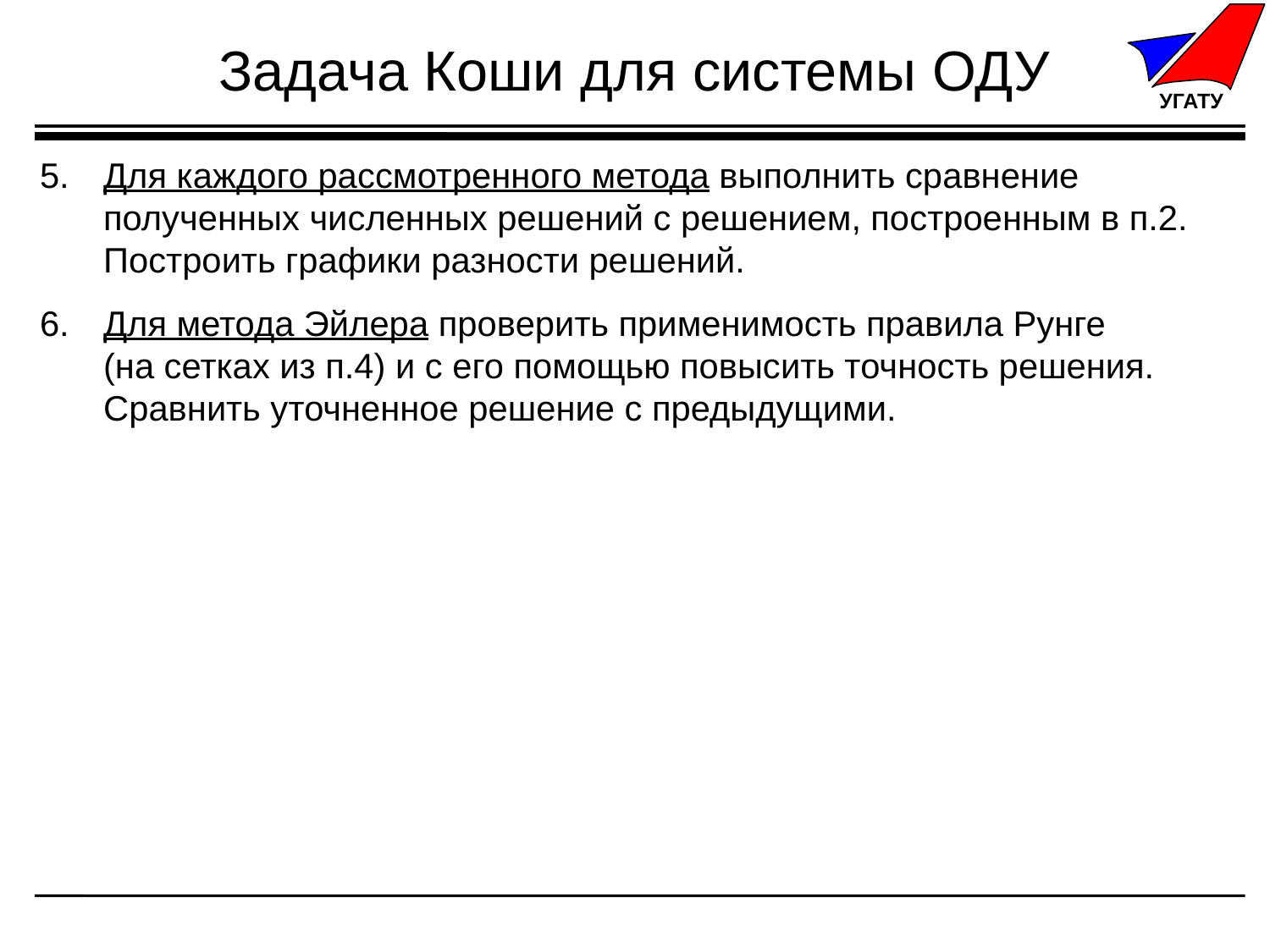

# Задача Коши для системы ОДУ

Для каждого рассмотренного метода выполнить сравнение полученных численных решений с решением, построенным в п.2.
Построить графики разности решений.
Для метода Эйлера проверить применимость правила Рунге
(на сетках из п.4) и с его помощью повысить точность решения.  Сравнить уточненное решение с предыдущими.